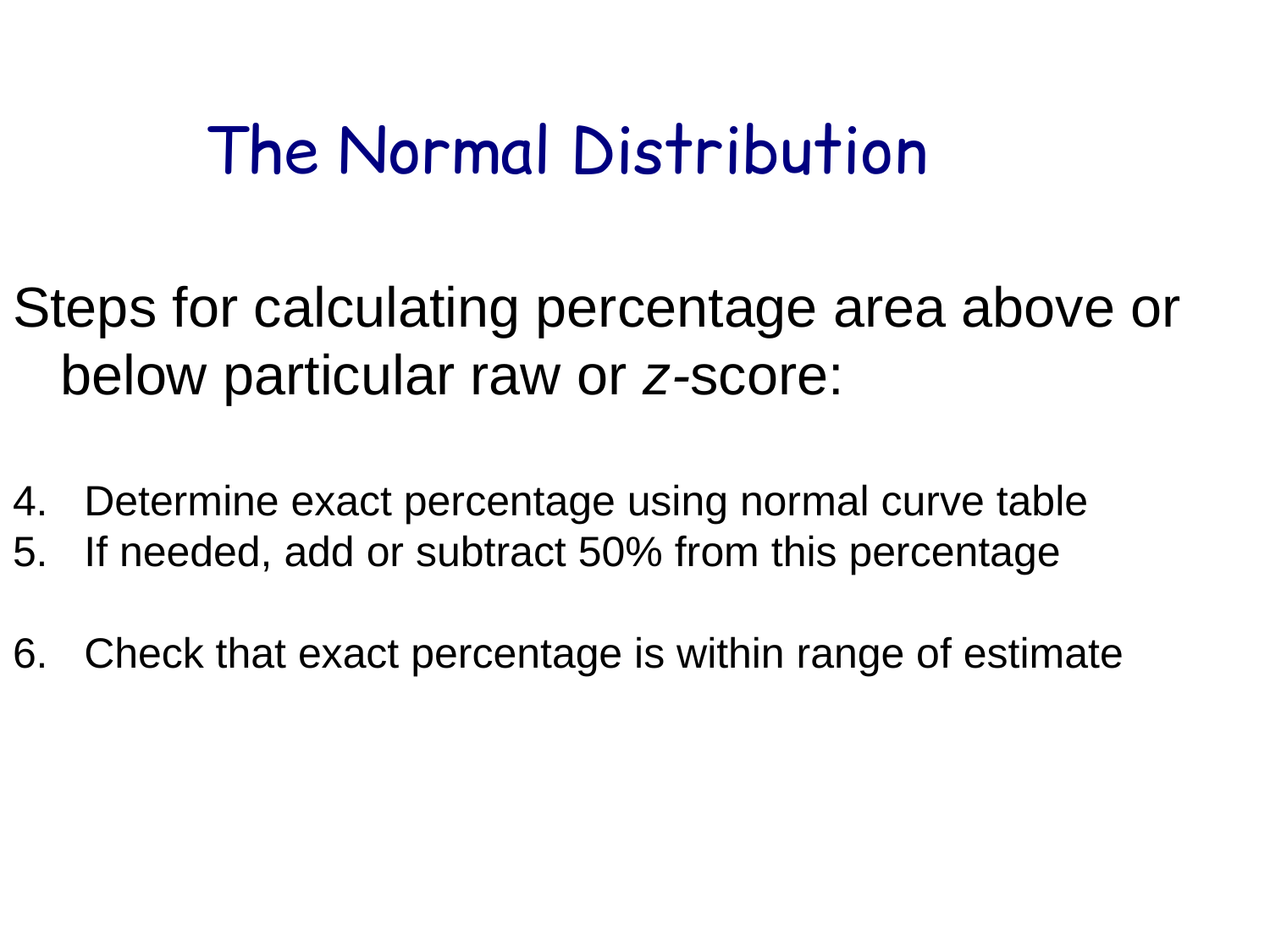

# The Normal Distribution
Steps for calculating percentage area above or below particular raw or z-score:

Determine exact percentage using normal curve table
If needed, add or subtract 50% from this percentage

Check that exact percentage is within range of estimate